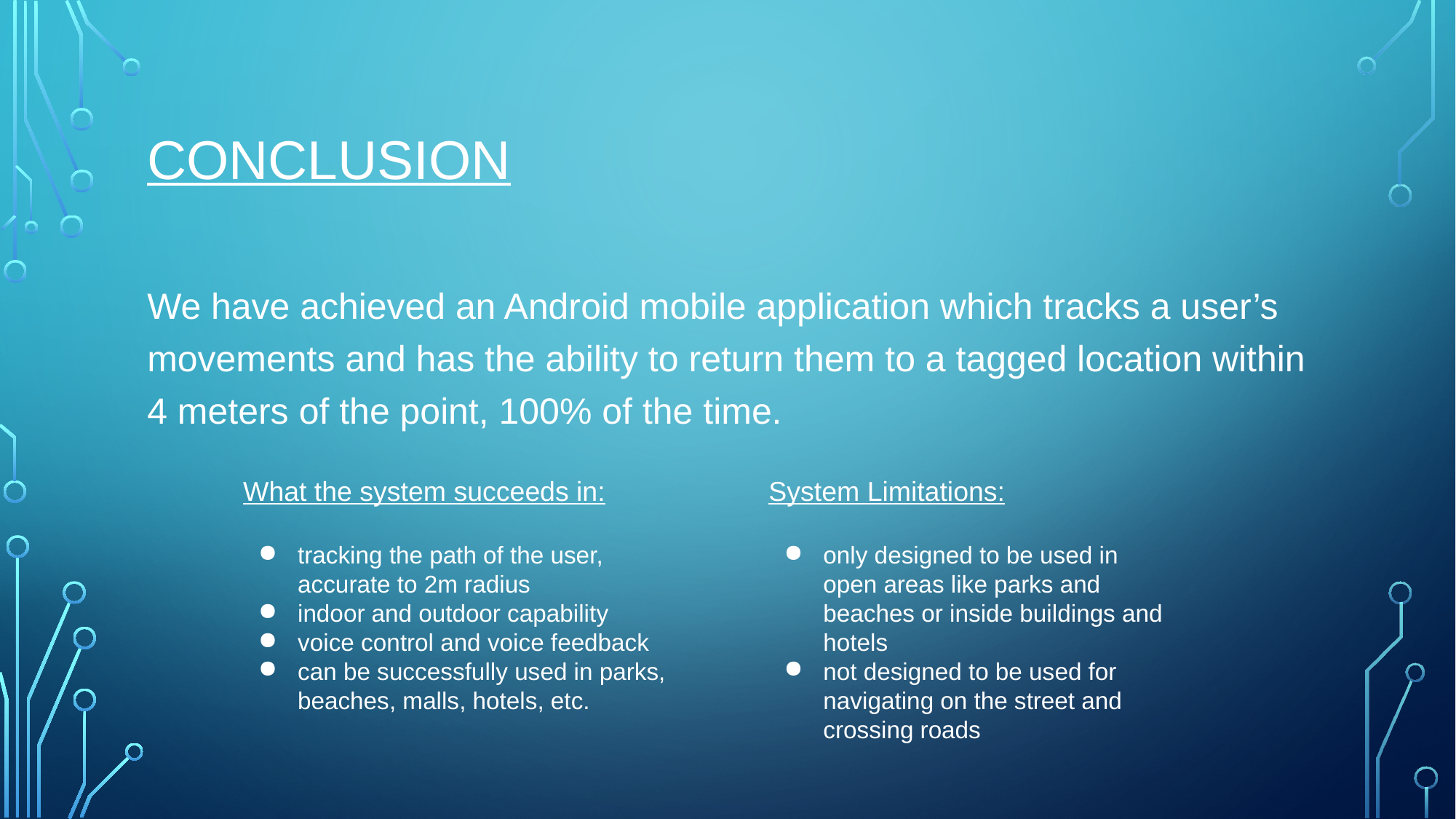

# CONCLUSION
We have achieved an Android mobile application which tracks a user’s movements and has the ability to return them to a tagged location within 4 meters of the point, 100% of the time.

What the system succeeds in:

tracking the path of the user, accurate to 2m radius
indoor and outdoor capability
voice control and voice feedback
can be successfully used in parks, beaches, malls, hotels, etc.
System Limitations:

only designed to be used in open areas like parks and beaches or inside buildings and hotels
not designed to be used for navigating on the street and crossing roads